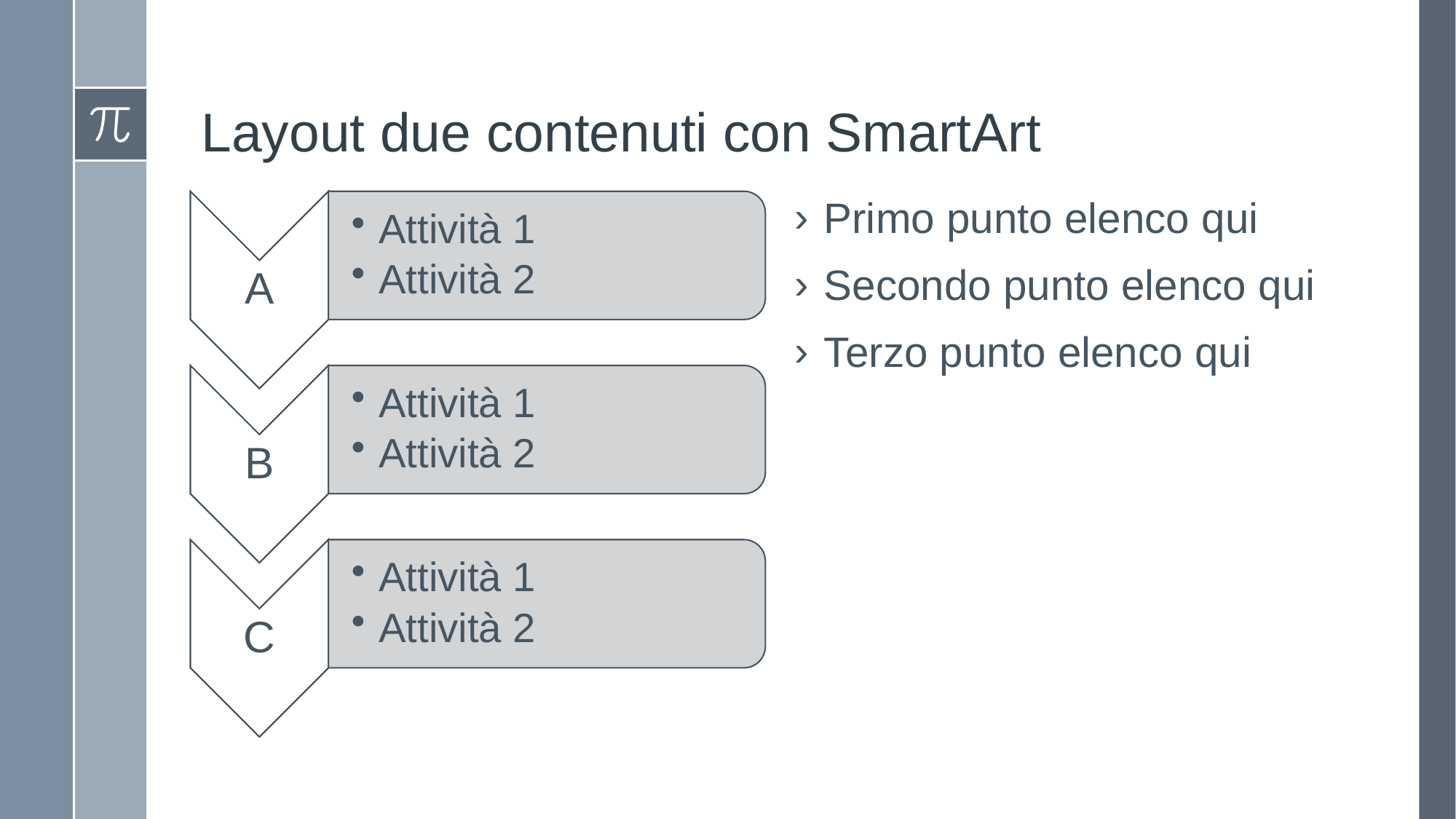

# Layout due contenuti con SmartArt
A
Attività 1
Attività 2
B
Attività 1
Attività 2
C
Attività 1
Attività 2
Primo punto elenco qui
Secondo punto elenco qui
Terzo punto elenco qui